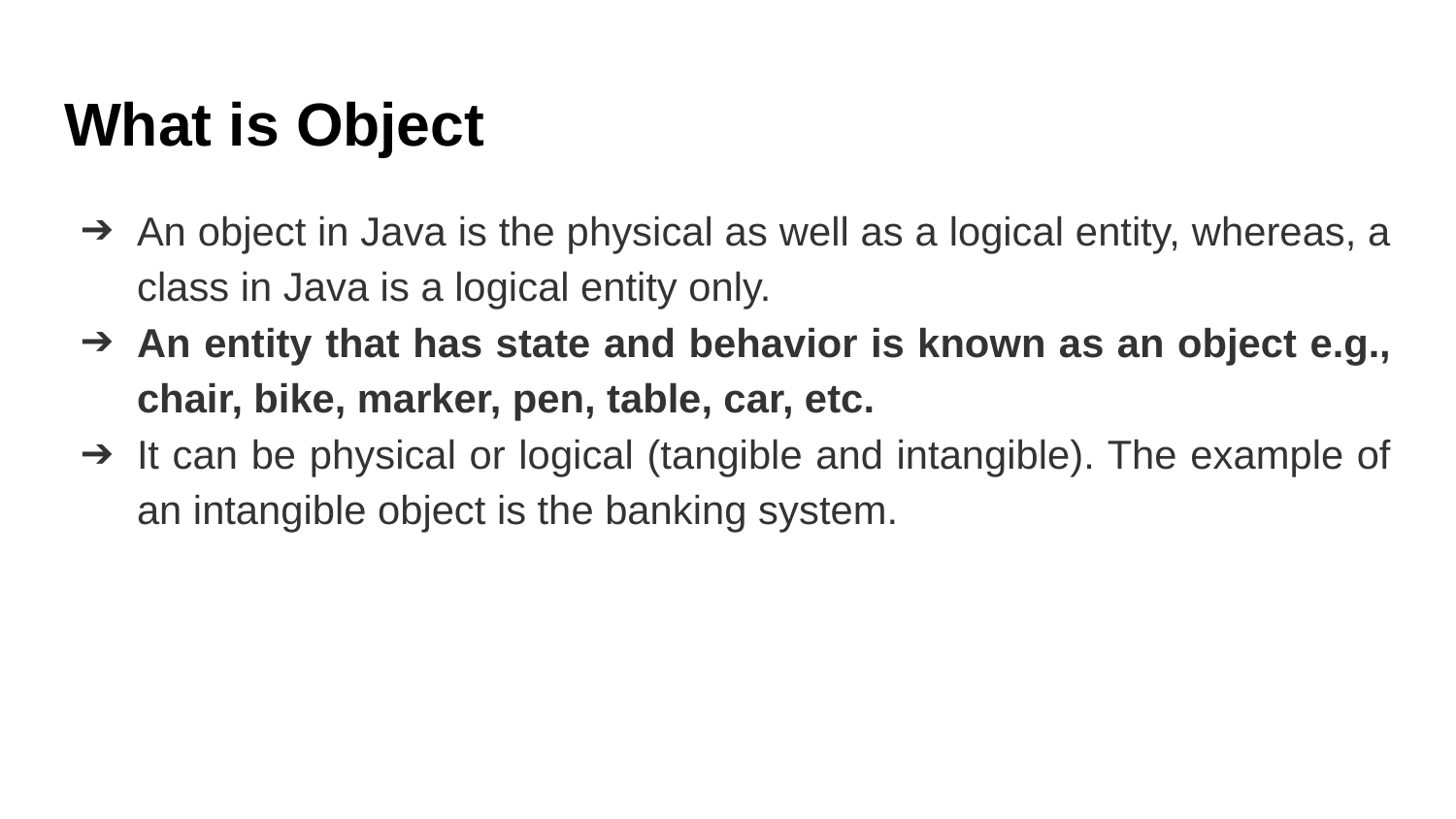

# What is Object
An object in Java is the physical as well as a logical entity, whereas, a class in Java is a logical entity only.
An entity that has state and behavior is known as an object e.g., chair, bike, marker, pen, table, car, etc.
It can be physical or logical (tangible and intangible). The example of an intangible object is the banking system.